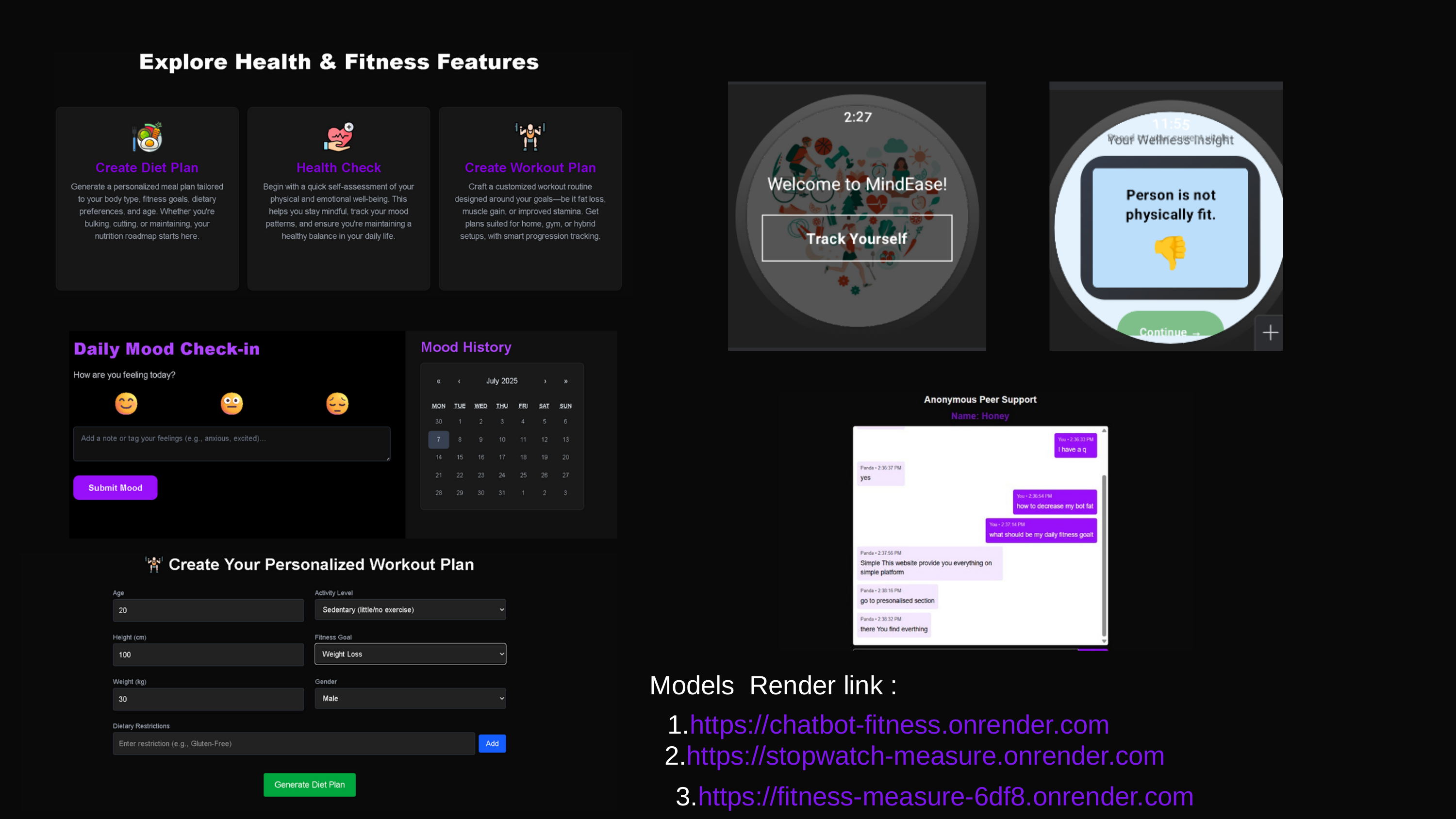

Models  Render link :
1.https://chatbot-fitness.onrender.com
2.https://stopwatch-measure.onrender.com
3.https://fitness-measure-6df8.onrender.com